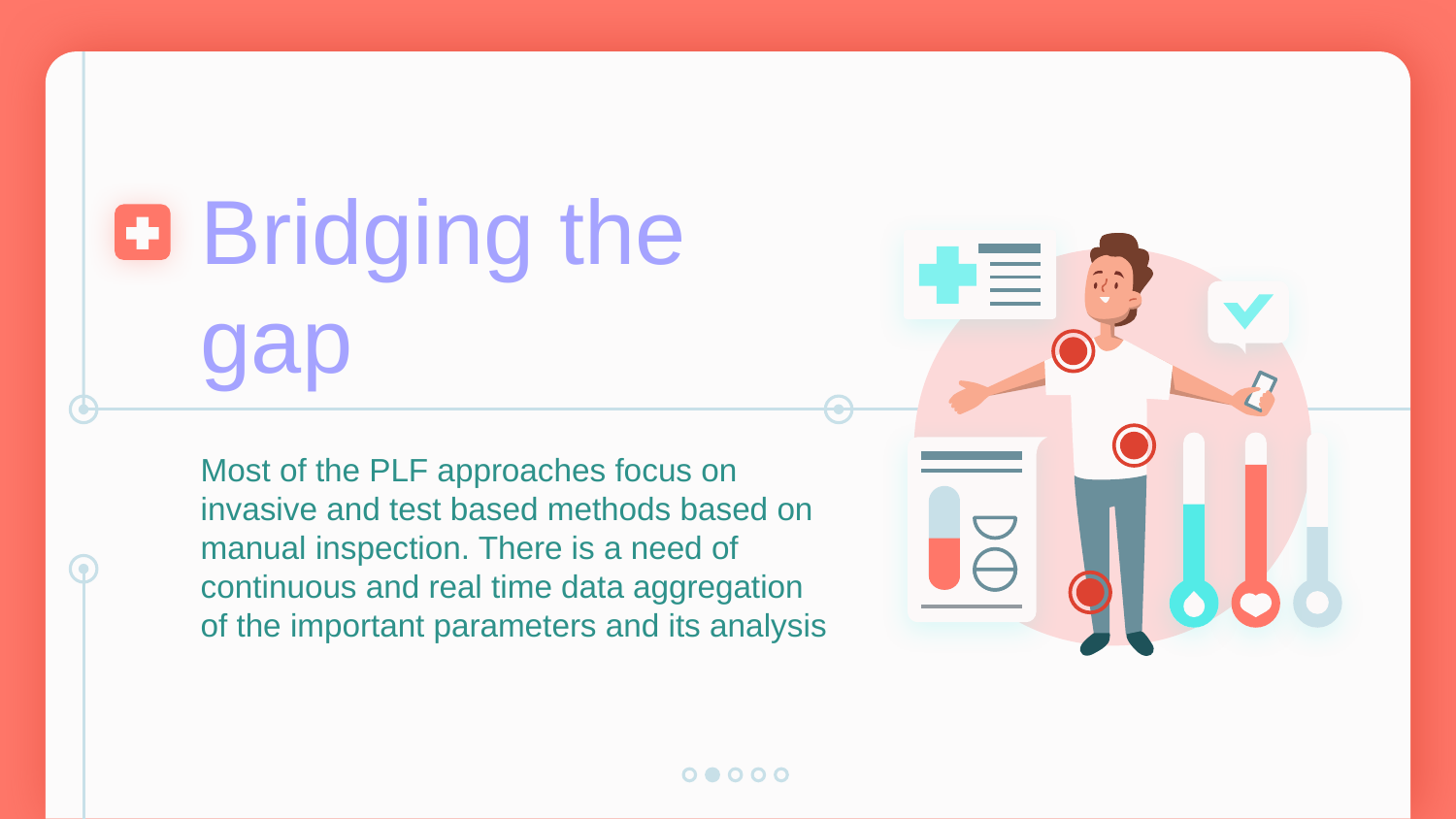

# Bridging the gap

Most of the PLF approaches focus on invasive and test based methods based on manual inspection. There is a need of continuous and real time data aggregation of the important parameters and its analysis